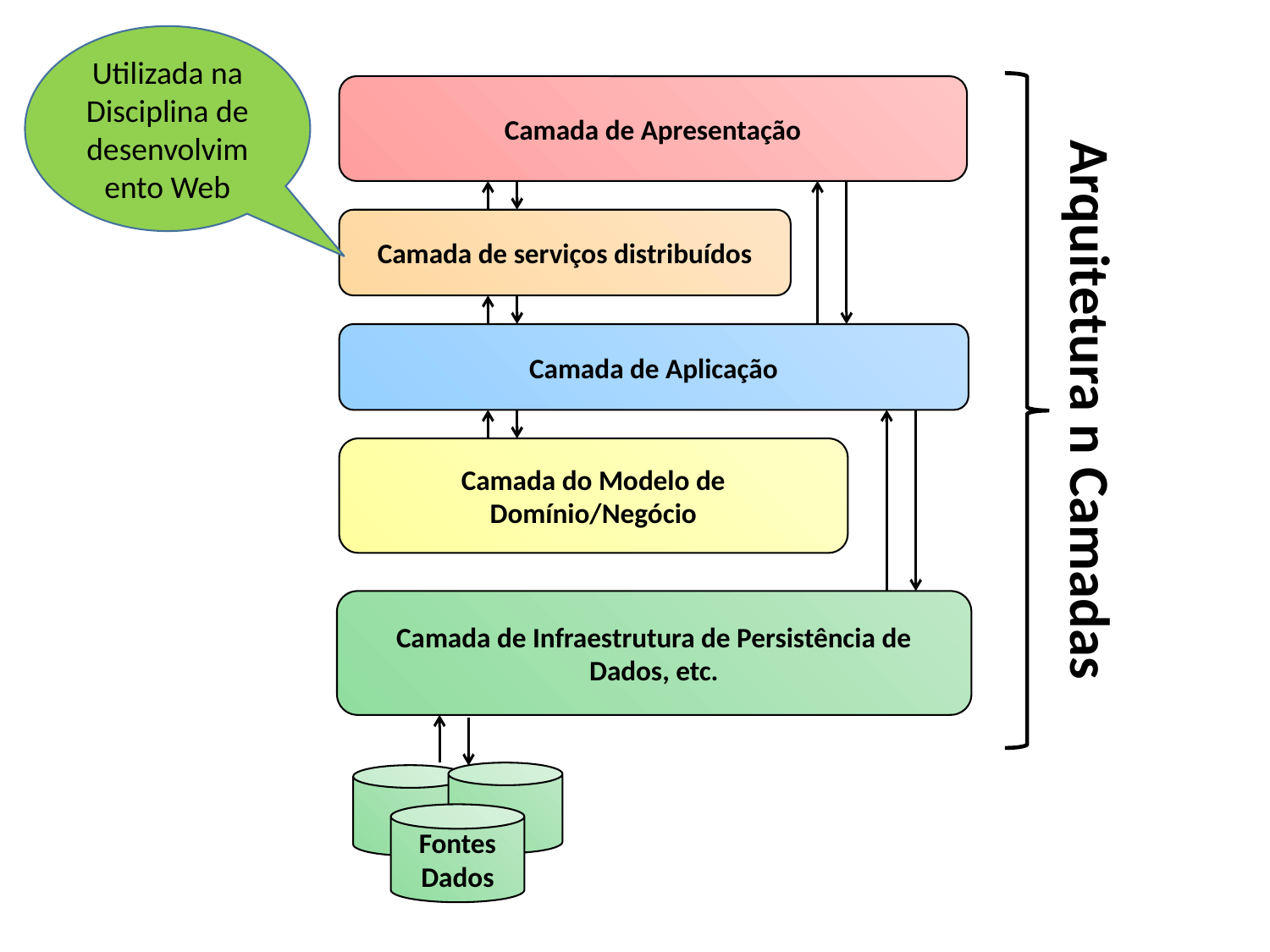

Utilizada na Disciplina de desenvolvimento Web

Camada de Apresentação
Camada de serviços distribuídos
Camada de Aplicação
Arquitetura n Camadas
Camada do Modelo de Domínio/Negócio
Camada de Infraestrutura de Persistência de Dados, etc.

Fontes Dados